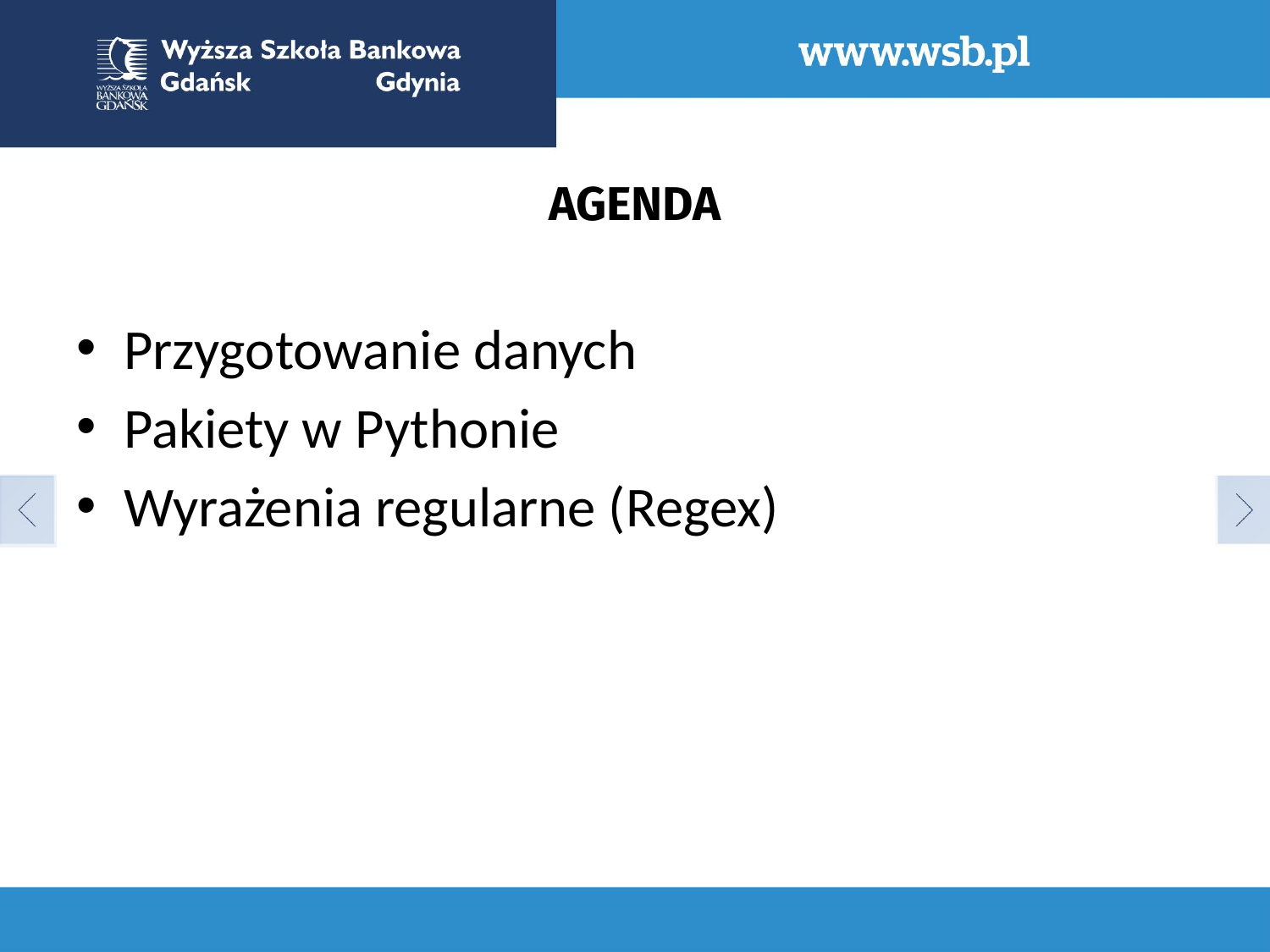

# AGENDA
Przygotowanie danych
Pakiety w Pythonie
Wyrażenia regularne (Regex)